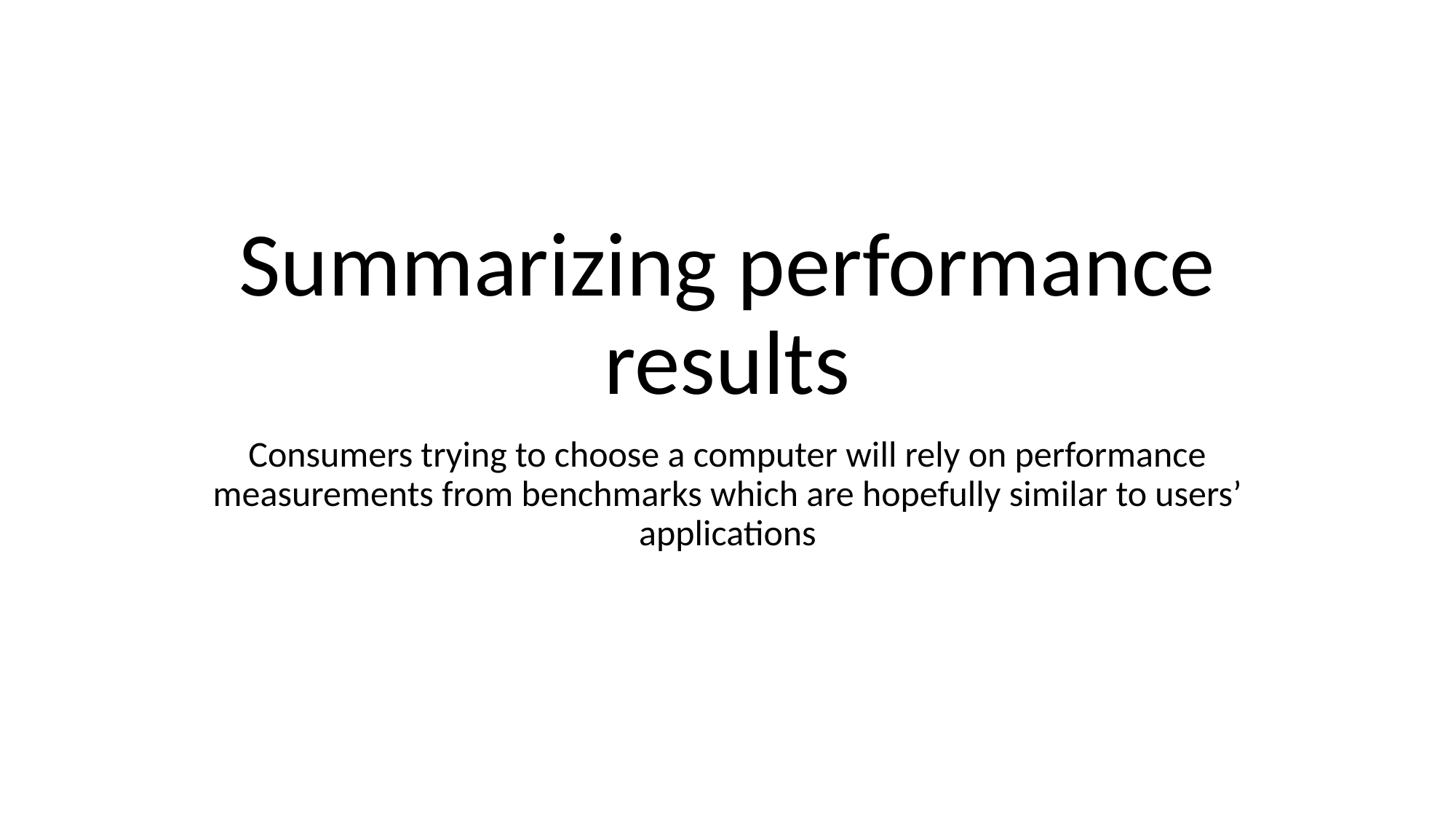

# Summarizing performance results
Consumers trying to choose a computer will rely on performance measurements from benchmarks which are hopefully similar to users’ applications